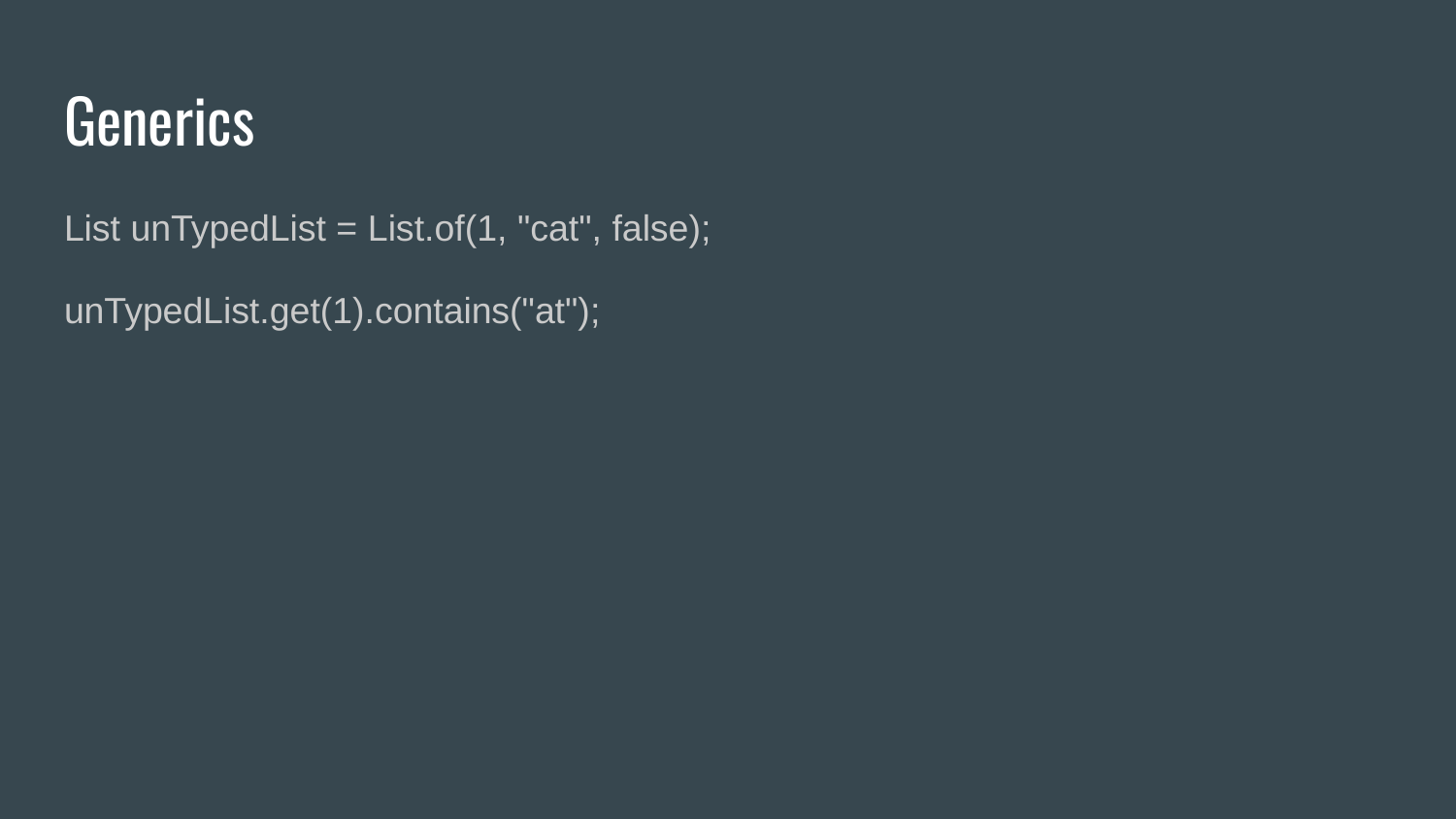

# Generics
List unTypedList = List.of(1, "cat", false);
unTypedList.get(1).contains("at");